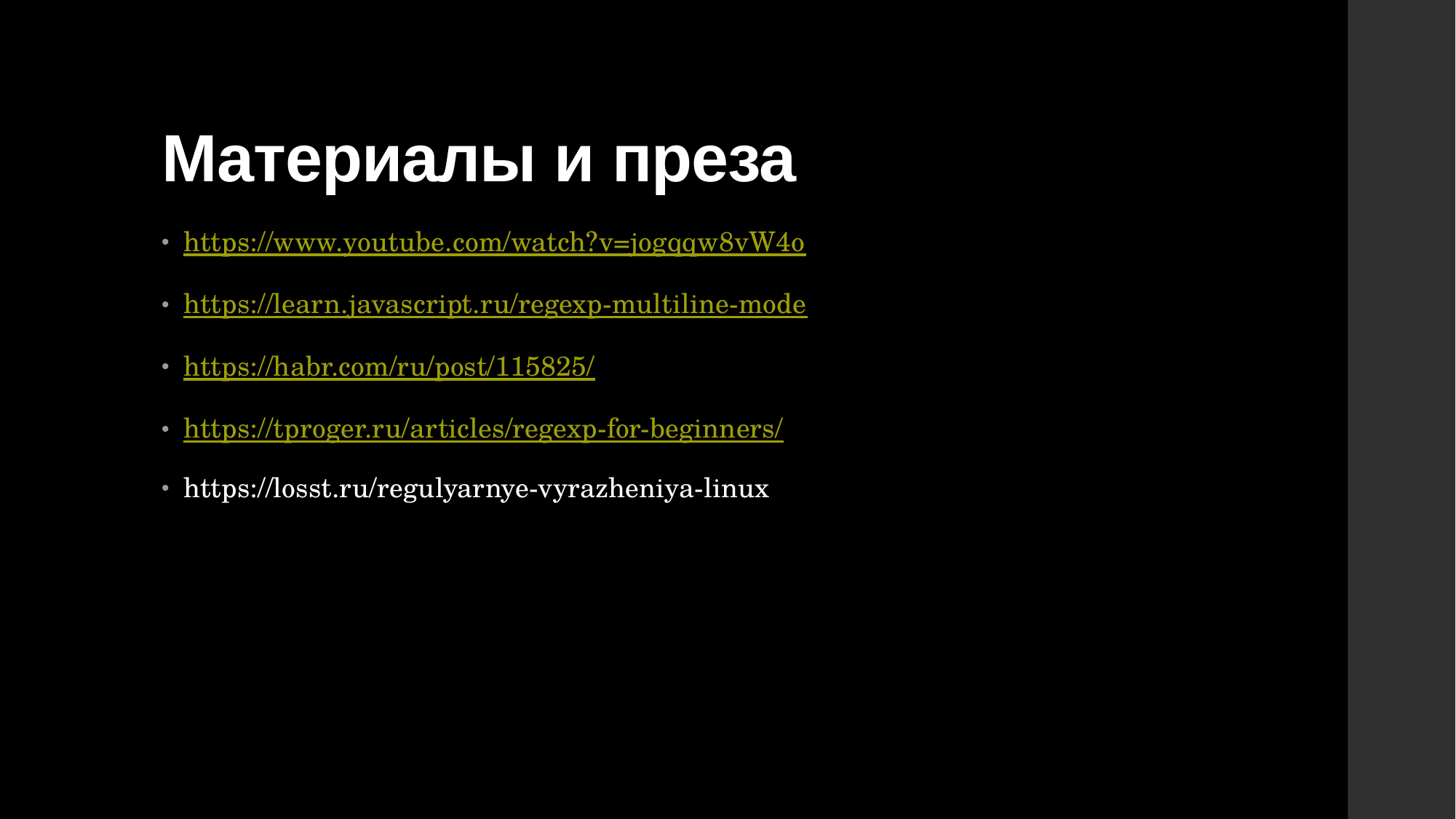

# Материалы и преза
https://www.youtube.com/watch?v=jogqqw8vW4o
https://learn.javascript.ru/regexp-multiline-mode
https://habr.com/ru/post/115825/
https://tproger.ru/articles/regexp-for-beginners/
https://losst.ru/regulyarnye-vyrazheniya-linux